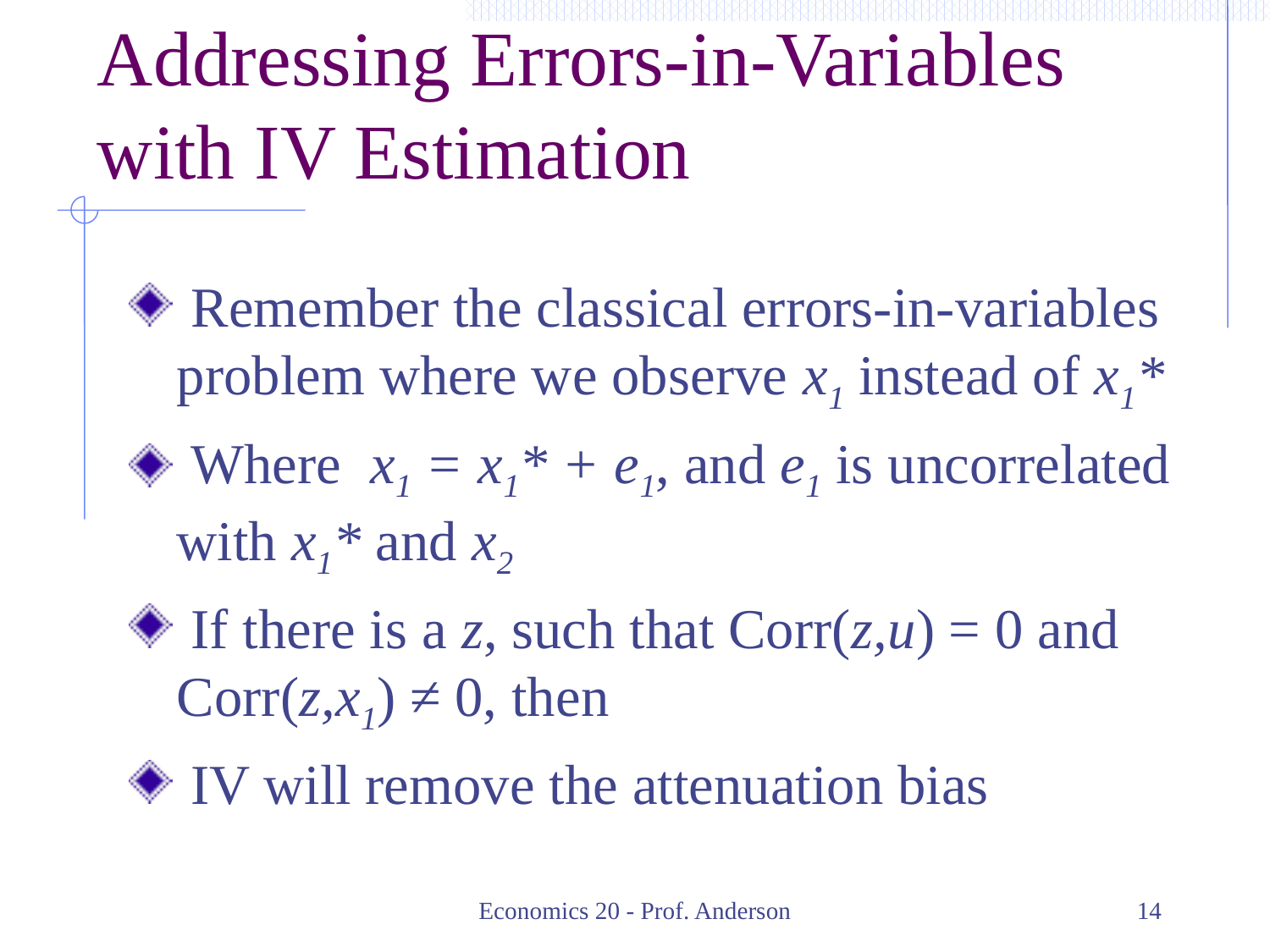

# Addressing Errors-in-Variables with IV Estimation
 Remember the classical errors-in-variables problem where we observe x1 instead of x1*
 Where  x1 = x1* + e1, and e1 is uncorrelated with x1* and x2
 If there is a z, such that Corr(z,u) = 0 and Corr(z,x1) ≠ 0, then
 IV will remove the attenuation bias
Economics 20 - Prof. Anderson
14